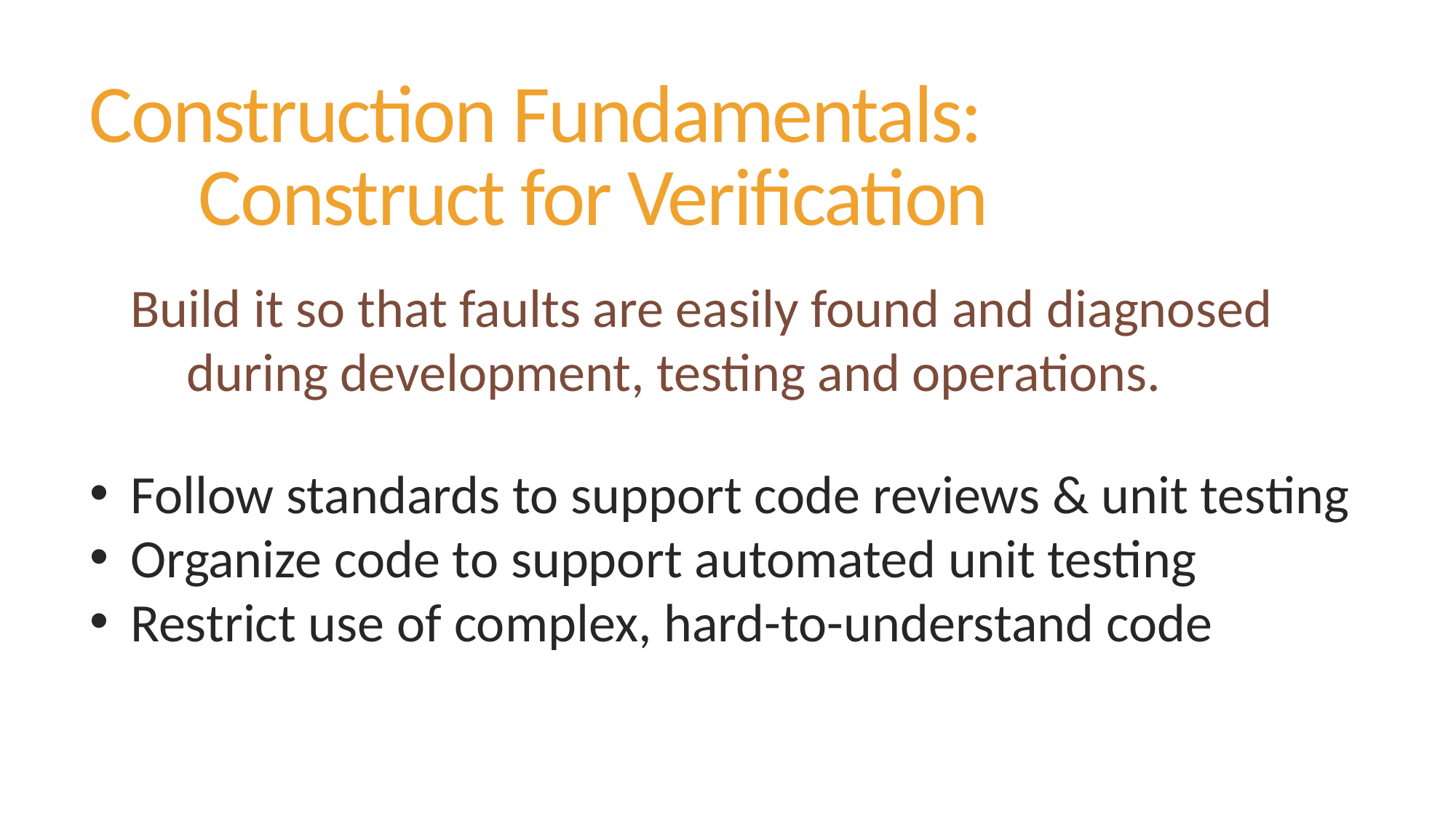

# Construction Fundamentals: Construct for Verification
Build it so that faults are easily found and diagnosed
during development, testing and operations.

Follow standards to support code reviews & unit testing
Organize code to support automated unit testing
Restrict use of complex, hard-to-understand code